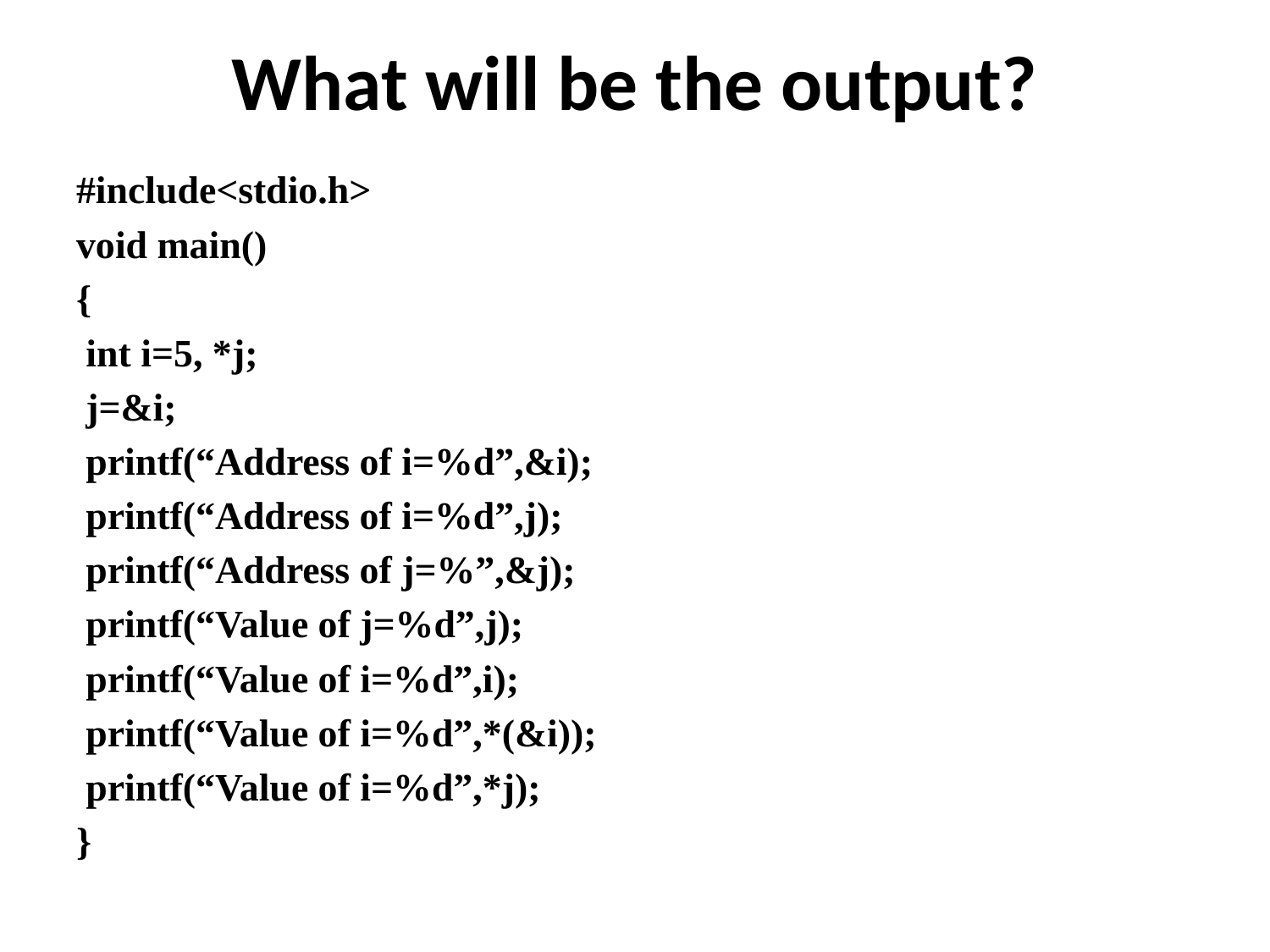

# What will be the output?
#include<stdio.h>
void main()
{
 int i=5, *j;
 j=&i;
 printf(“Address of i=%d”,&i);
 printf(“Address of i=%d”,j);
 printf(“Address of j=%”,&j);
 printf(“Value of j=%d”,j);
 printf(“Value of i=%d”,i);
 printf(“Value of i=%d”,*(&i));
 printf(“Value of i=%d”,*j);
}